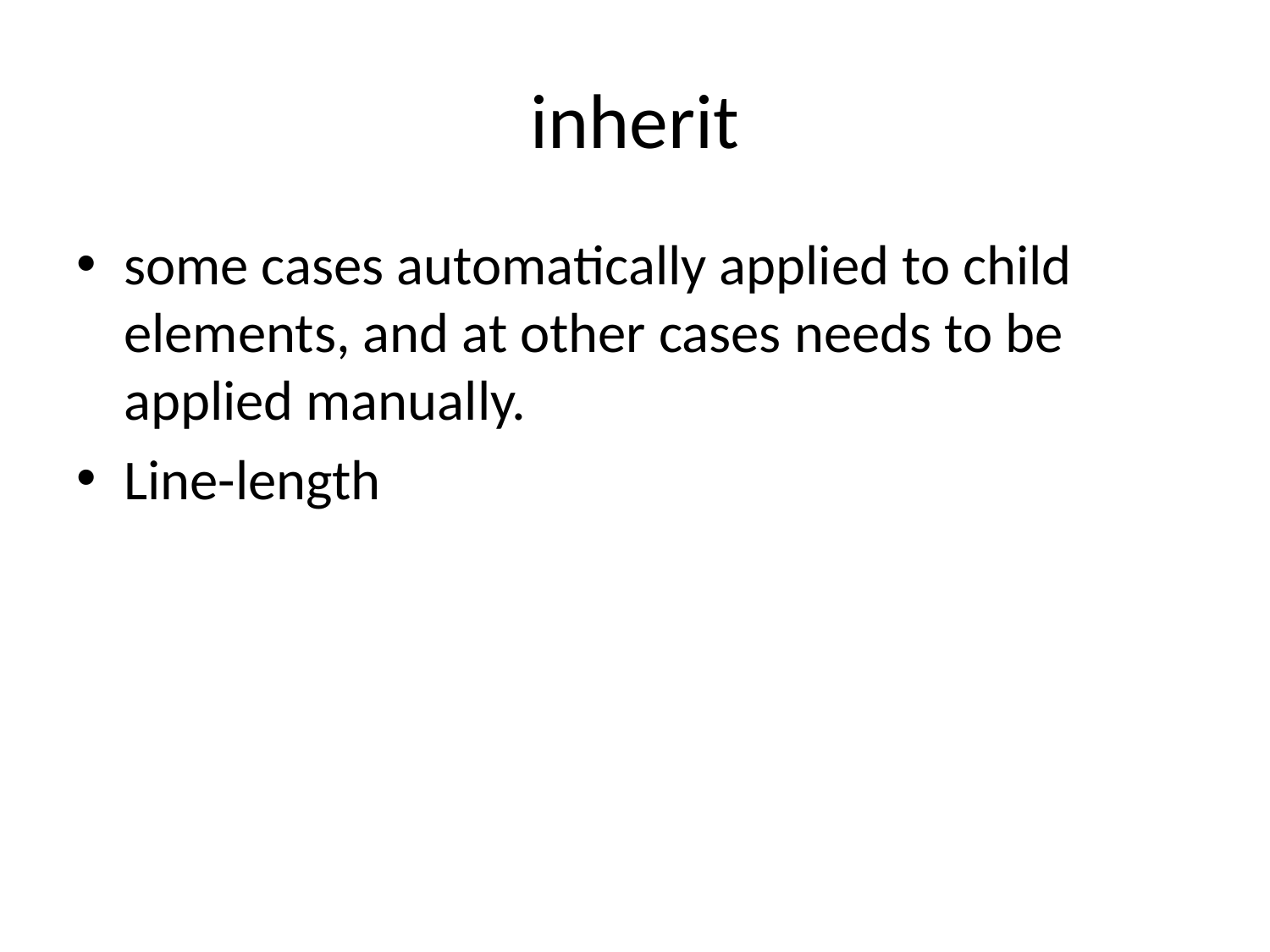

# inherit
some cases automatically applied to child elements, and at other cases needs to be applied manually.
Line-length